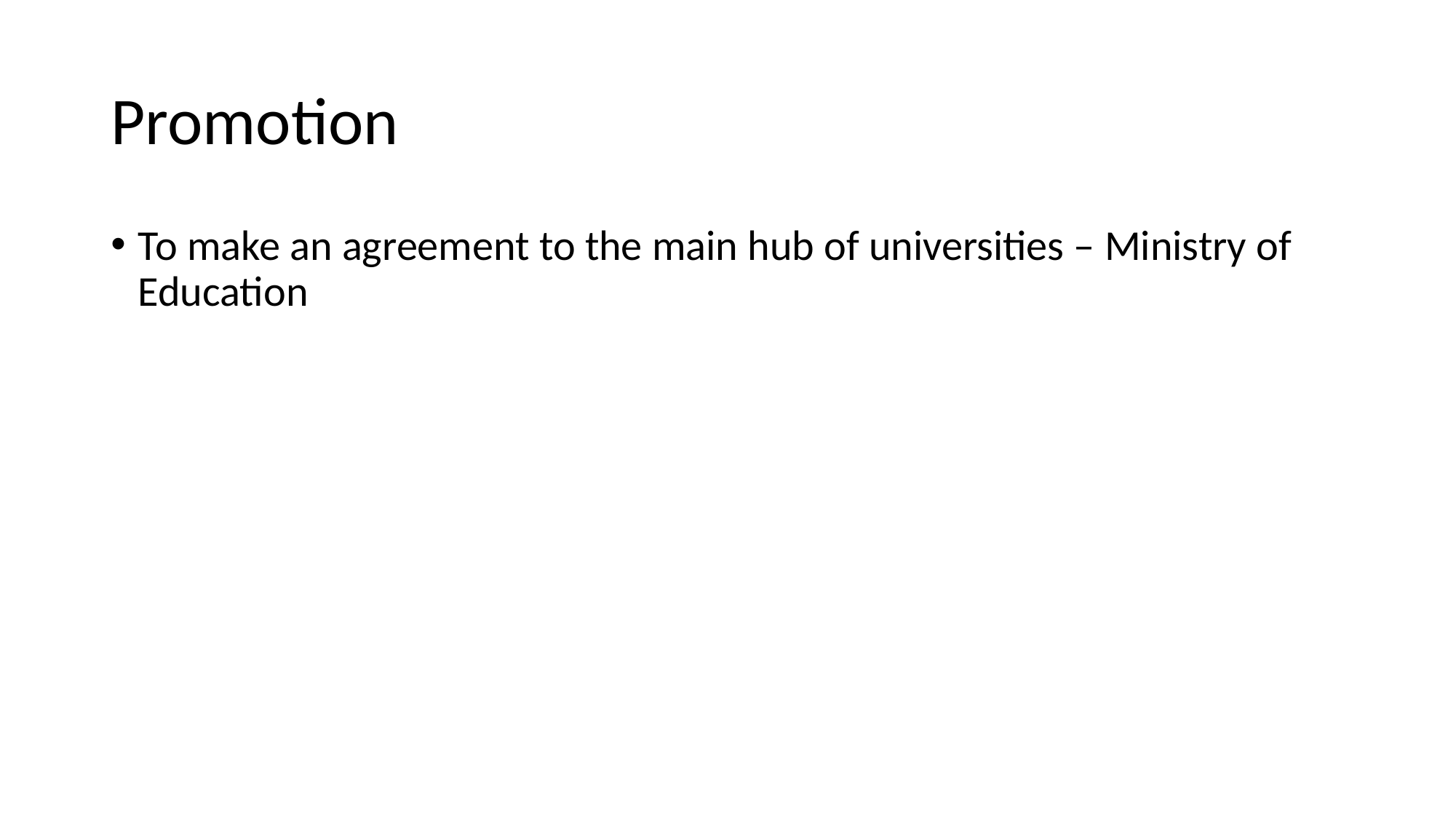

# Promotion
To make an agreement to the main hub of universities – Ministry of Education